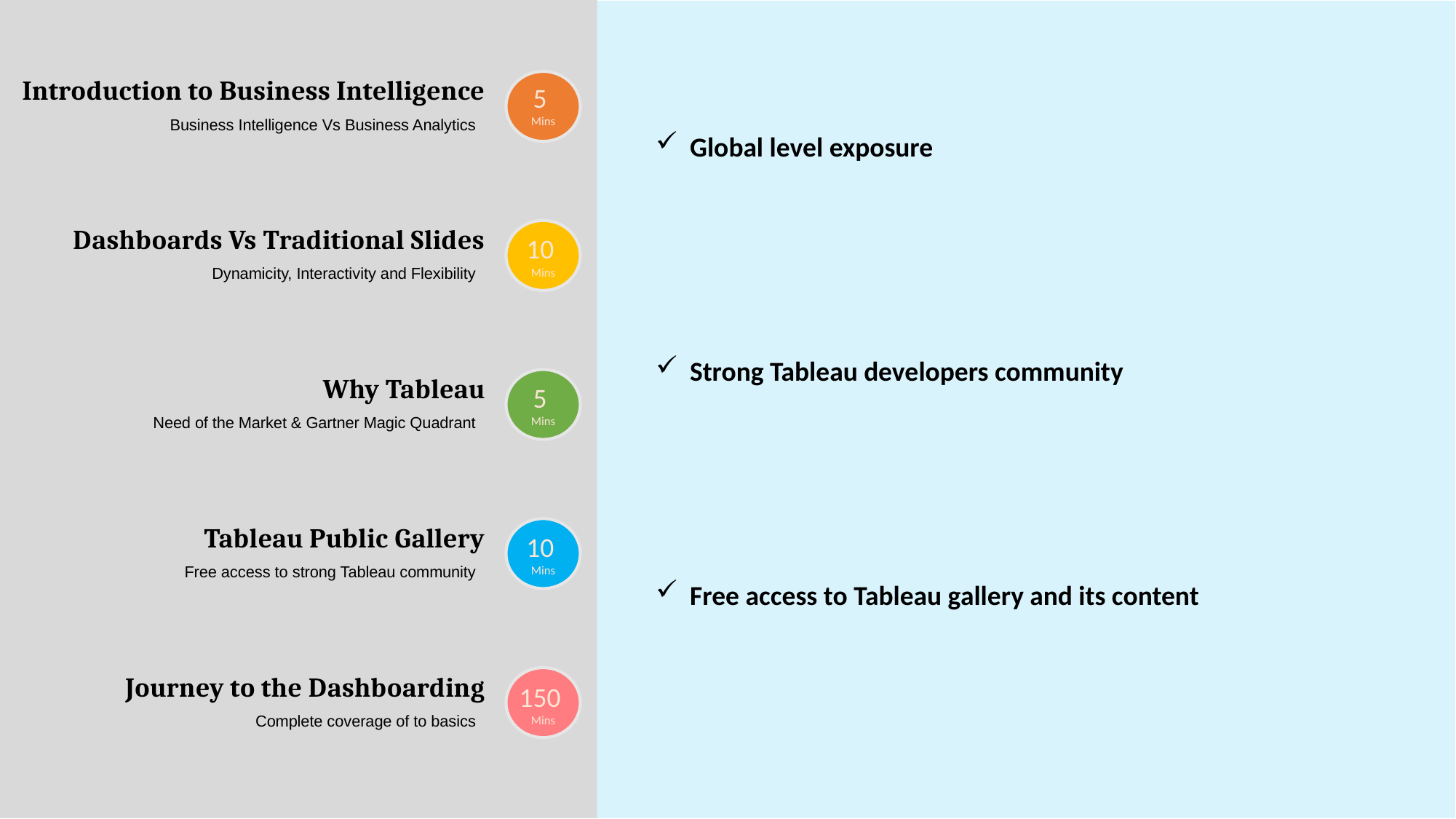

Introduction to Business Intelligence
Business Intelligence Vs Business Analytics

Dashboards Vs Traditional Slides
Dynamicity, Interactivity and Flexibility

Why Tableau
Need of the Market & Gartner Magic Quadrant

Tableau Public Gallery
Free access to strong Tableau community

Journey to the Dashboarding
Complete coverage of to basics

5
Mins
Global level exposure
10
Mins
Strong Tableau developers community
5
Mins
10
Mins
Free access to Tableau gallery and its content

150
Mins